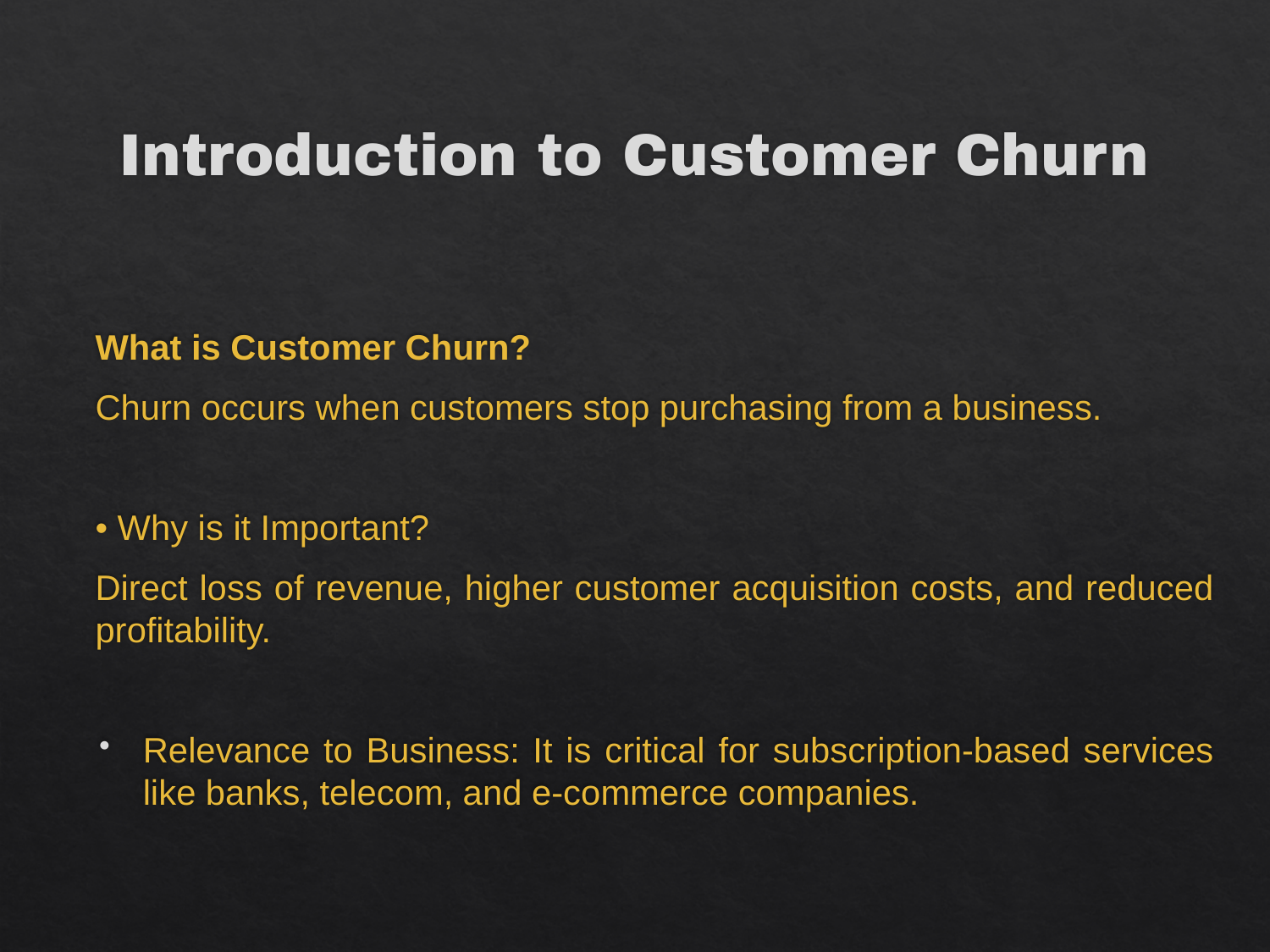

# Introduction to Customer Churn
What is Customer Churn?
Churn occurs when customers stop purchasing from a business.

• Why is it Important?
Direct loss of revenue, higher customer acquisition costs, and reduced profitability.

Relevance to Business: It is critical for subscription-based services like banks, telecom, and e-commerce companies.